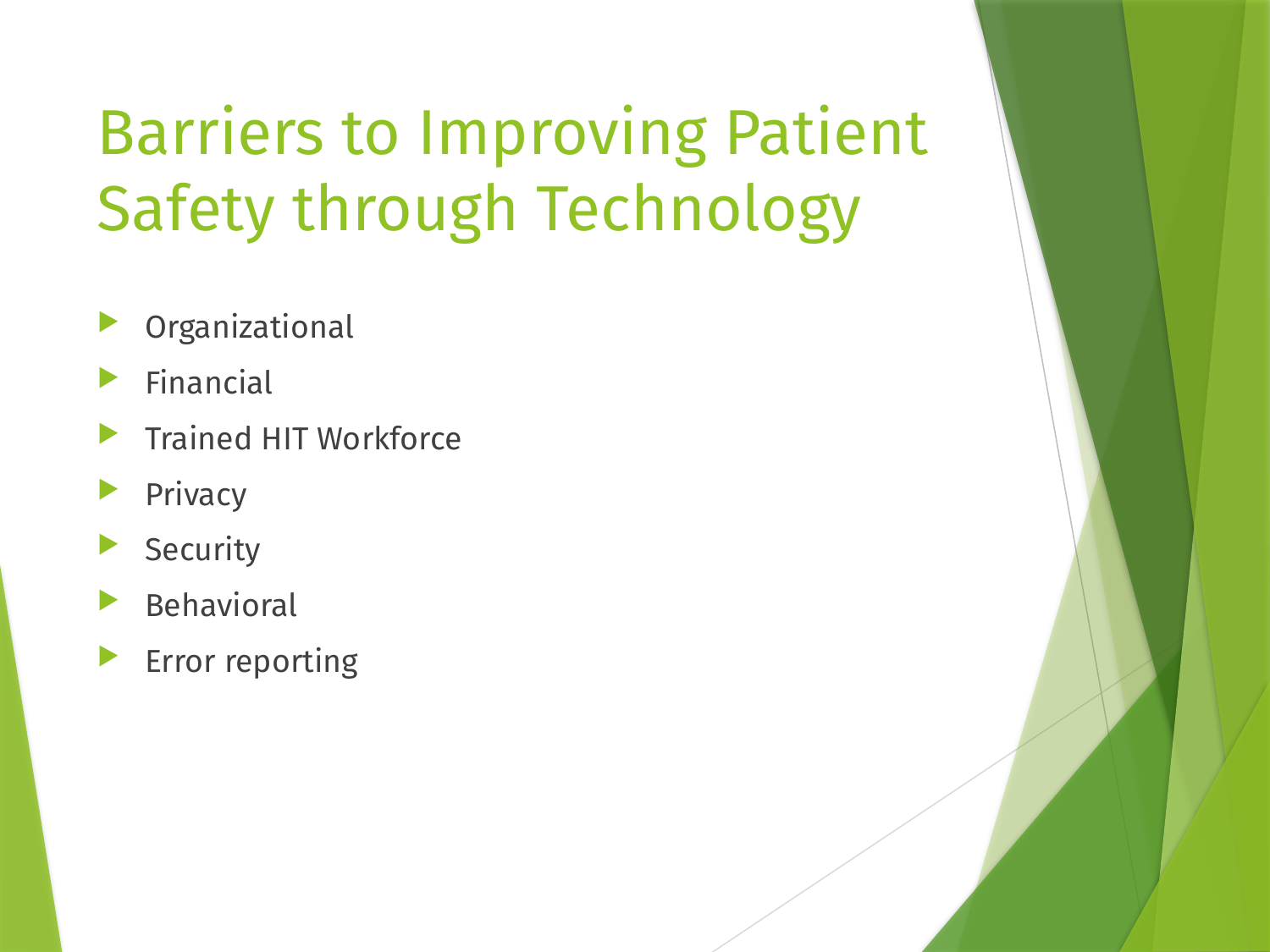

# Barriers to Improving Patient Safety through Technology
Organizational
Financial
Trained HIT Workforce
Privacy
Security
Behavioral
Error reporting